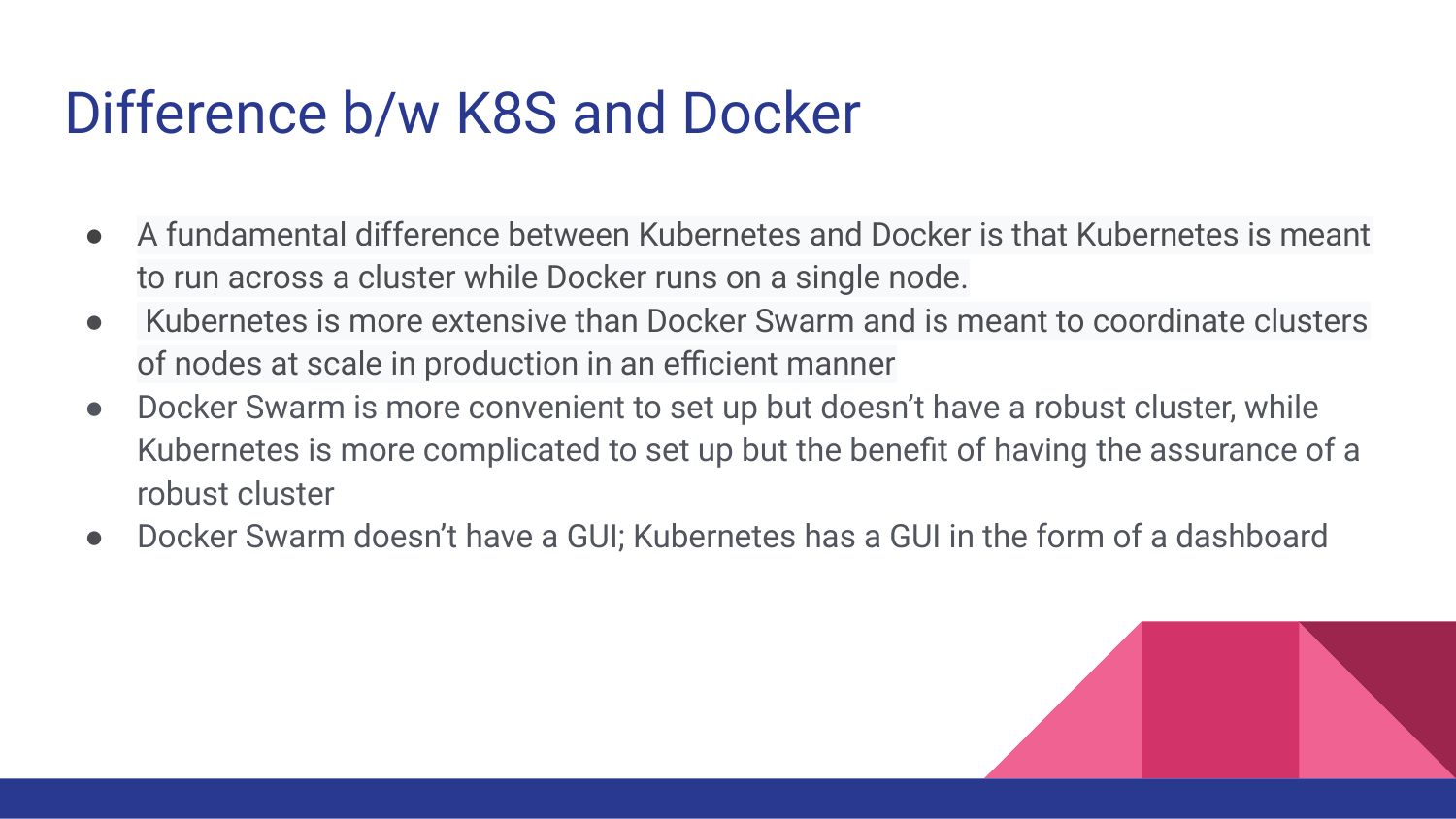

# Difference b/w K8S and Docker
A fundamental difference between Kubernetes and Docker is that Kubernetes is meant to run across a cluster while Docker runs on a single node.
 Kubernetes is more extensive than Docker Swarm and is meant to coordinate clusters of nodes at scale in production in an efficient manner
Docker Swarm is more convenient to set up but doesn’t have a robust cluster, while Kubernetes is more complicated to set up but the benefit of having the assurance of a robust cluster
Docker Swarm doesn’t have a GUI; Kubernetes has a GUI in the form of a dashboard